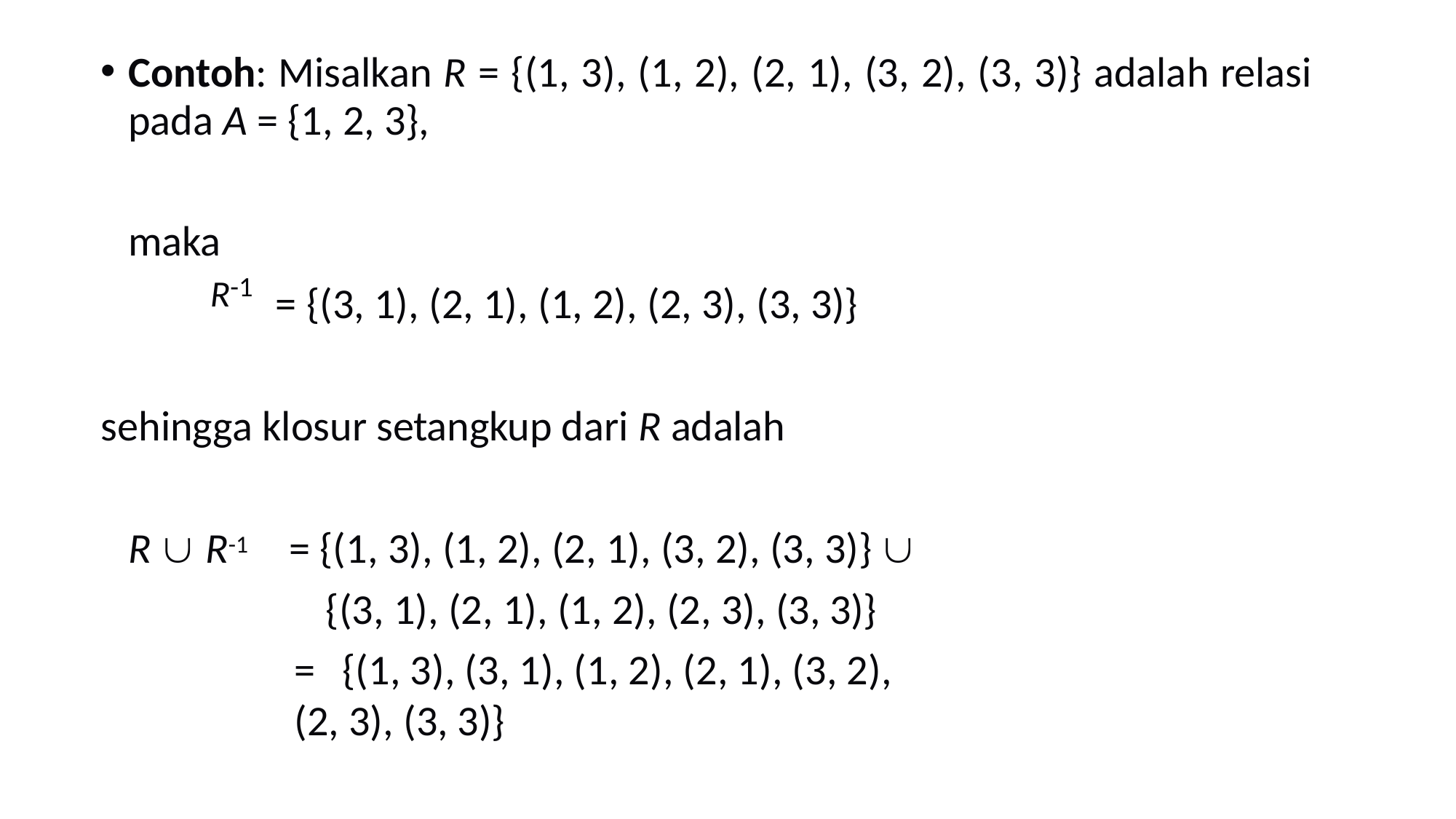

Contoh: Misalkan R = {(1, 3), (1, 2), (2, 1), (3, 2), (3, 3)} adalah relasi
pada A = {1, 2, 3},
maka
R-1
= {(3, 1), (2, 1), (1, 2), (2, 3), (3, 3)}
sehingga klosur setangkup dari R adalah
= {(1, 3), (1, 2), (2, 1), (3, 2), (3, 3)} ∪
{(3, 1), (2, 1), (1, 2), (2, 3), (3, 3)}
=	{(1, 3), (3, 1), (1, 2), (2, 1), (3, 2), (2, 3), (3, 3)}
R ∪ R-1